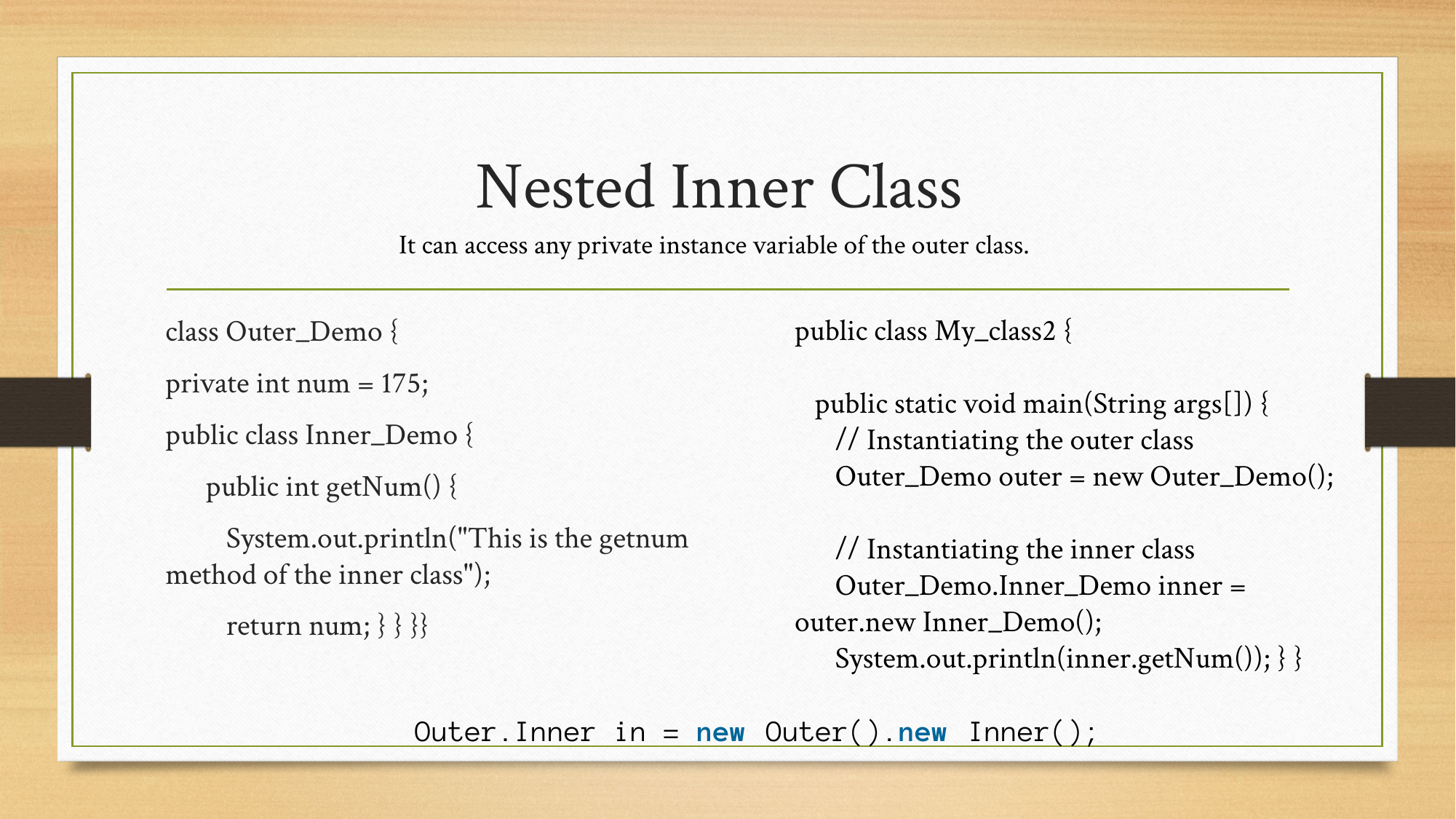

# Nested Inner Class
It can access any private instance variable of the outer class.
public class My_class2 {

   public static void main(String args[]) {
      // Instantiating the outer class
      Outer_Demo outer = new Outer_Demo();

      // Instantiating the inner class
      Outer_Demo.Inner_Demo inner = outer.new Inner_Demo();
      System.out.println(inner.getNum()); } }
class Outer_Demo {
private int num = 175;
public class Inner_Demo {
      public int getNum() {
         System.out.println("This is the getnum method of the inner class");
         return num; } } }}
Outer.Inner in = new Outer().new Inner();